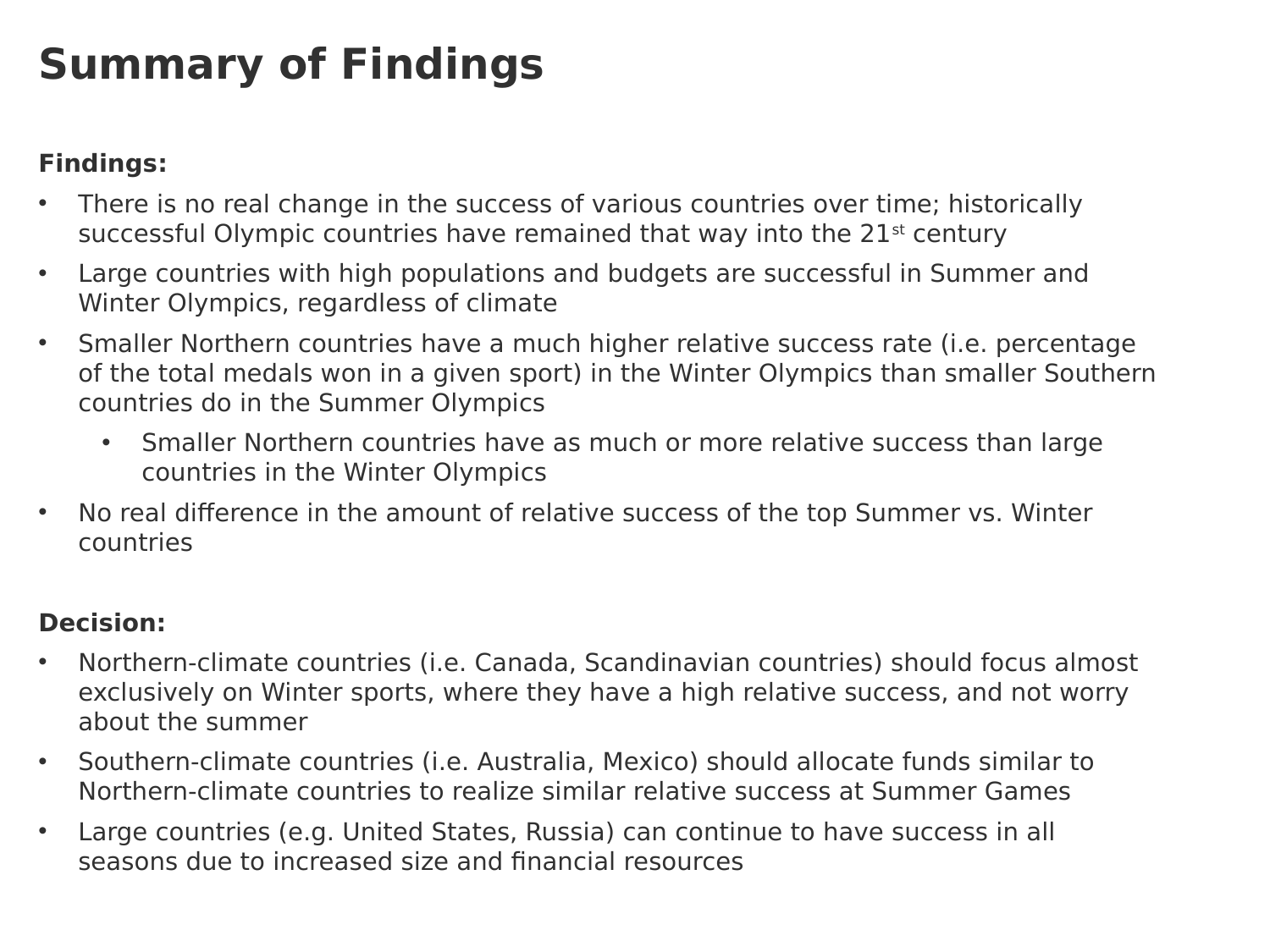

Summary of Findings
Findings:
There is no real change in the success of various countries over time; historically successful Olympic countries have remained that way into the 21st century
Large countries with high populations and budgets are successful in Summer and Winter Olympics, regardless of climate
Smaller Northern countries have a much higher relative success rate (i.e. percentage of the total medals won in a given sport) in the Winter Olympics than smaller Southern countries do in the Summer Olympics
Smaller Northern countries have as much or more relative success than large countries in the Winter Olympics
No real difference in the amount of relative success of the top Summer vs. Winter countries

Decision:
Northern-climate countries (i.e. Canada, Scandinavian countries) should focus almost exclusively on Winter sports, where they have a high relative success, and not worry about the summer
Southern-climate countries (i.e. Australia, Mexico) should allocate funds similar to Northern-climate countries to realize similar relative success at Summer Games
Large countries (e.g. United States, Russia) can continue to have success in all seasons due to increased size and financial resources
|  |  |
| --- | --- |